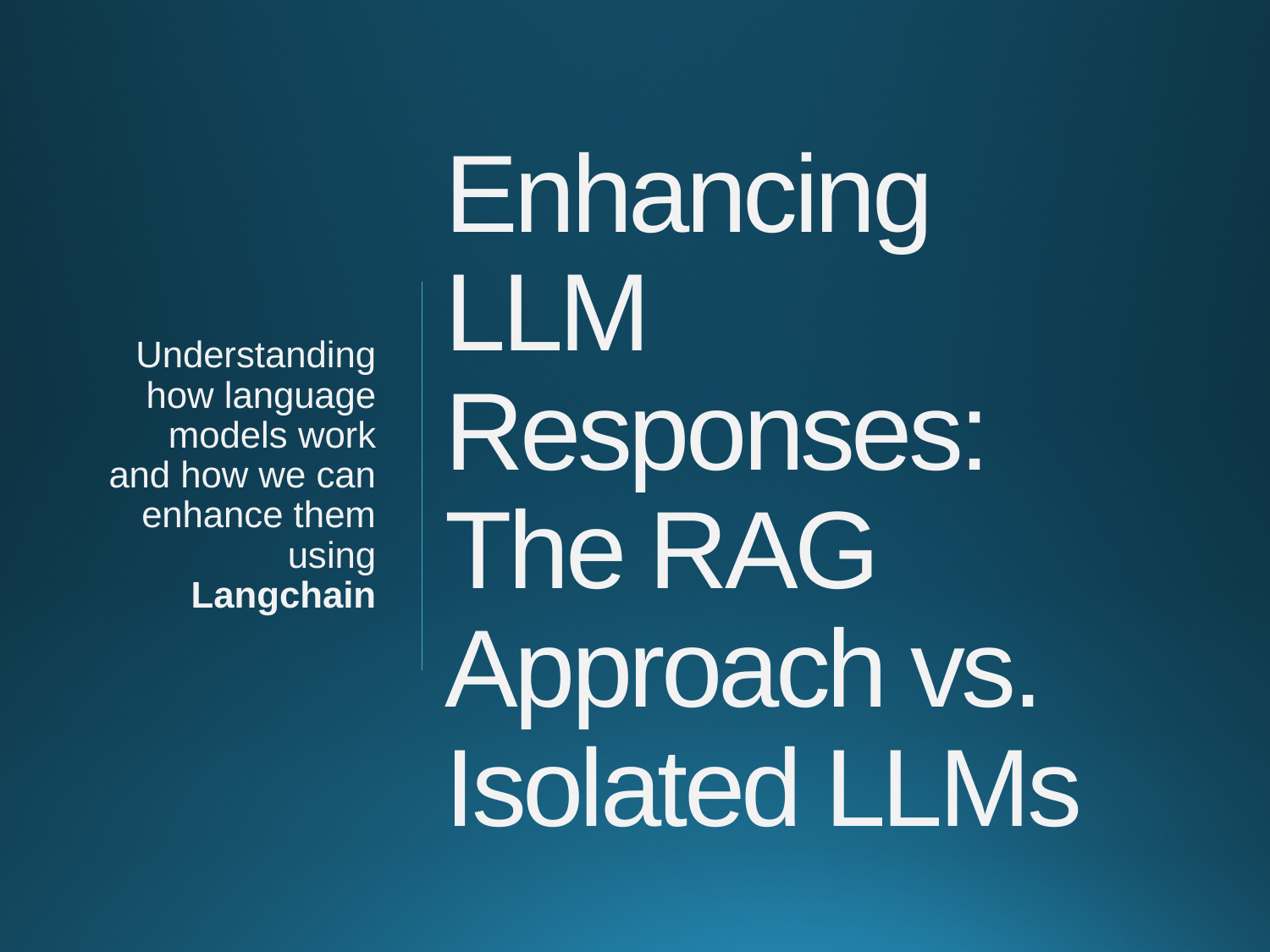

# Enhancing LLM Responses: The RAG Approach vs. Isolated LLMs
Understanding how language models work and how we can enhance them using Langchain